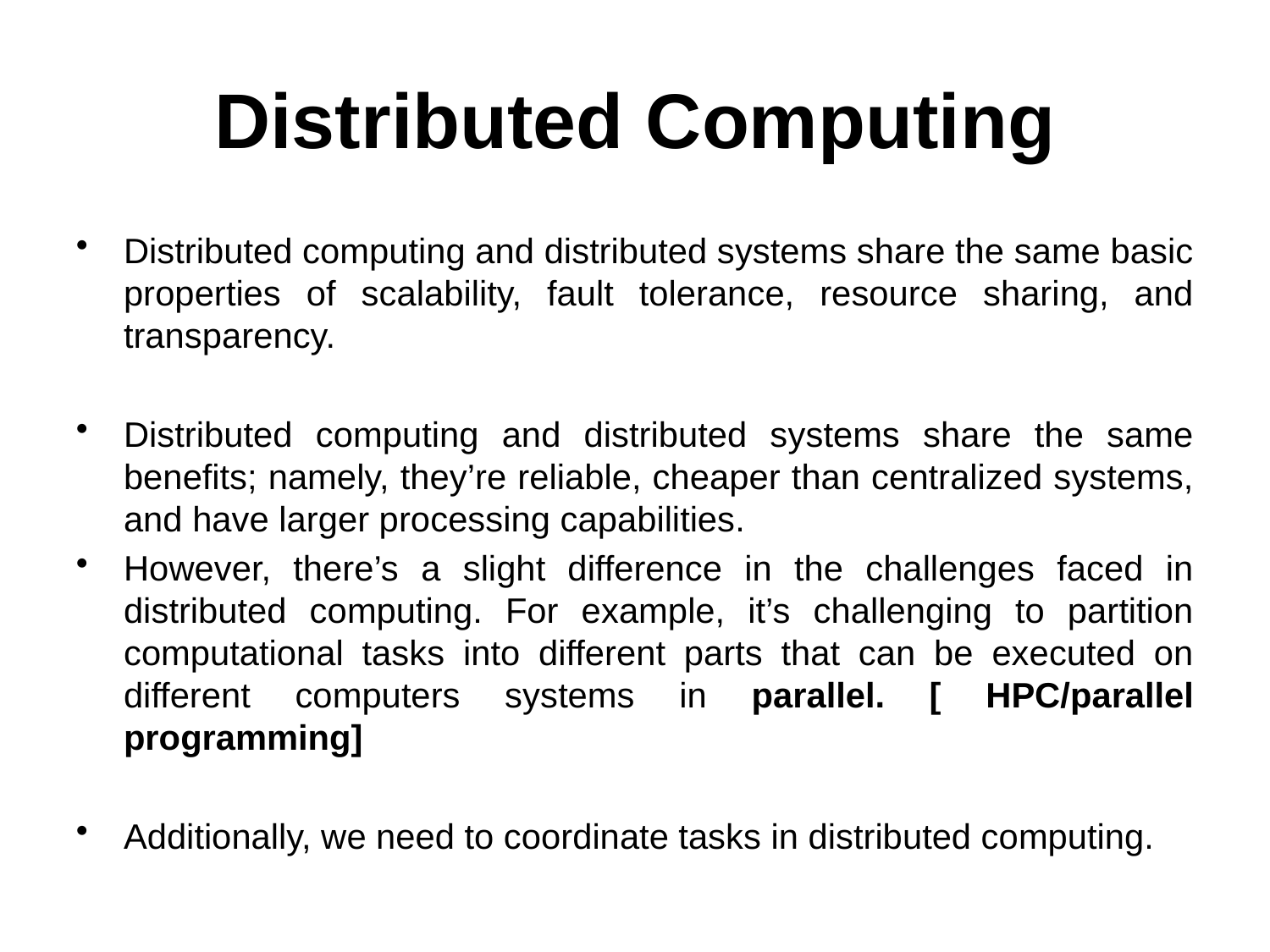

# Distributed Computing
Distributed computing and distributed systems share the same basic properties of scalability, fault tolerance, resource sharing, and transparency.

Distributed computing and distributed systems share the same benefits; namely, they’re reliable, cheaper than centralized systems, and have larger processing capabilities.
However, there’s a slight difference in the challenges faced in distributed computing. For example, it’s challenging to partition computational tasks into different parts that can be executed on different computers systems in parallel. [ HPC/parallel programming]

Additionally, we need to coordinate tasks in distributed computing.